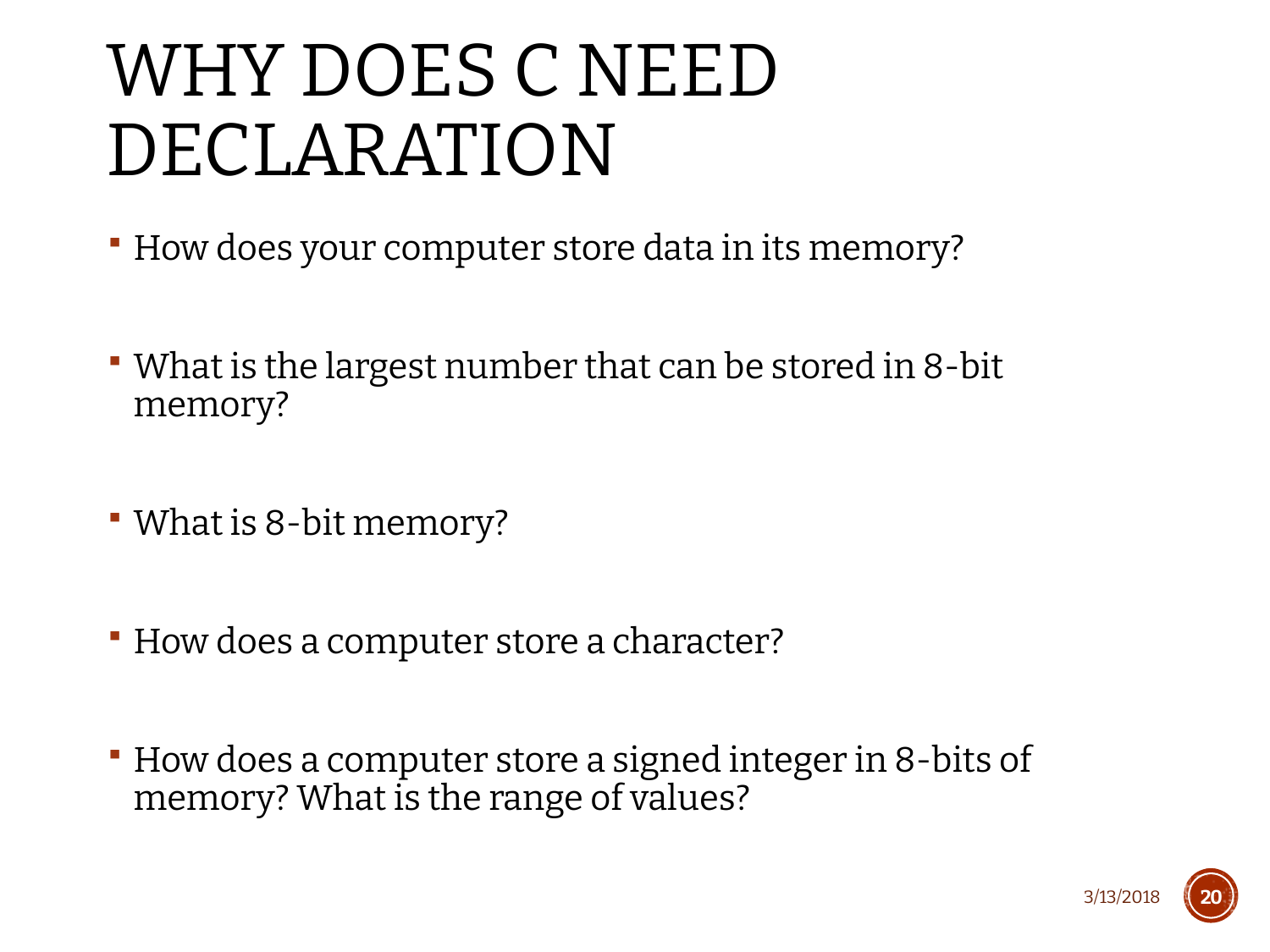

# Why does C need declaration
How does your computer store data in its memory?

What is the largest number that can be stored in 8-bit memory?

What is 8-bit memory?

How does a computer store a character?

How does a computer store a signed integer in 8-bits of memory? What is the range of values?
3/13/2018
20